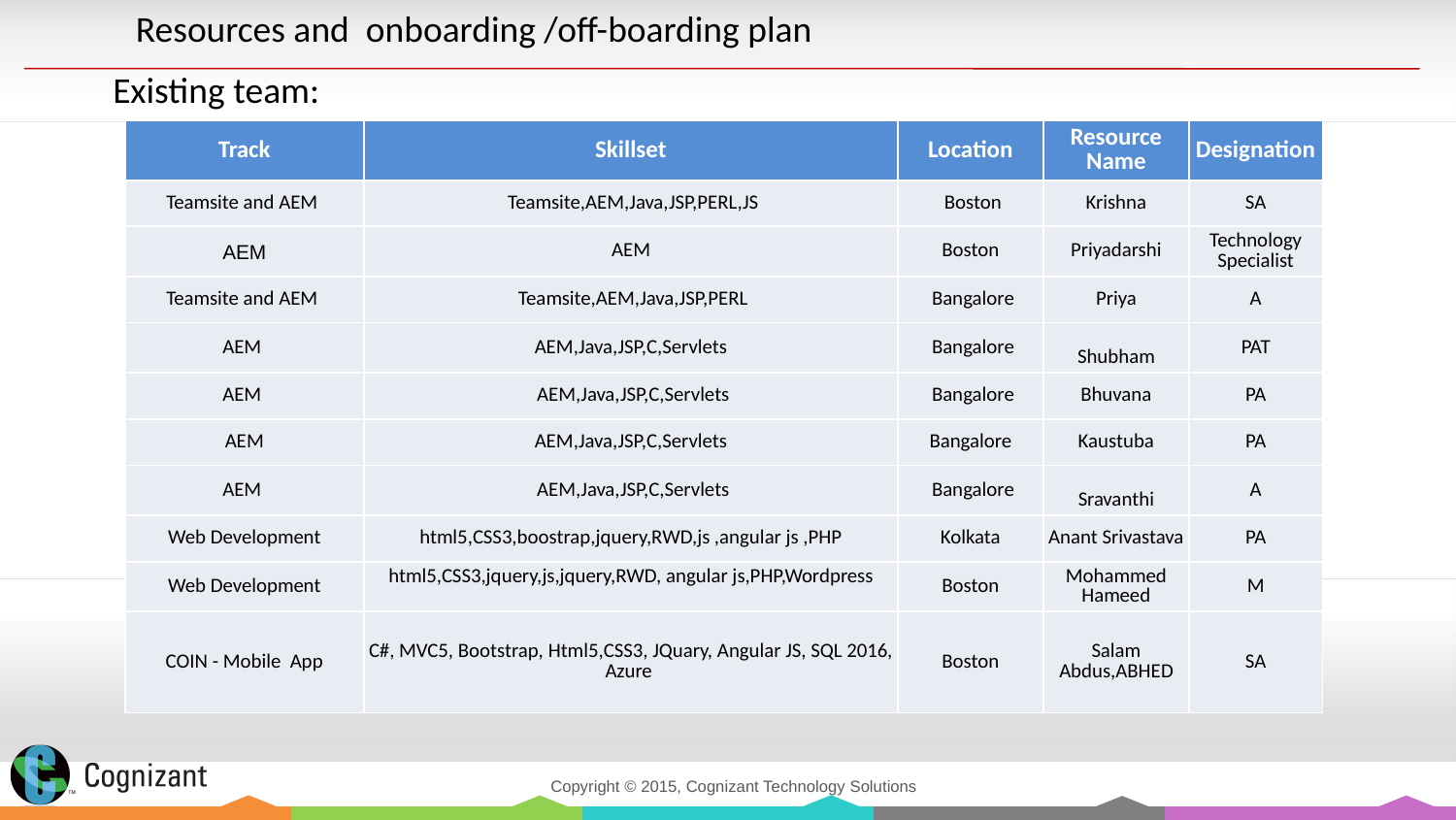

Resources and  onboarding /off-boarding plan
Existing team:
| Track | Skillset | Location | Resource Name | Designation |
| --- | --- | --- | --- | --- |
| Teamsite and AEM | Teamsite,AEM,Java,JSP,PERL,JS | Boston | Krishna | SA |
| AEM | AEM | Boston | Priyadarshi | Technology Specialist |
| Teamsite and AEM | Teamsite,AEM,Java,JSP,PERL | Bangalore | Priya | A |
| AEM | AEM,Java,JSP,C,Servlets | Bangalore | Shubham | PAT |
| AEM | AEM,Java,JSP,C,Servlets | Bangalore | Bhuvana | PA |
| AEM | AEM,Java,JSP,C,Servlets | Bangalore | Kaustuba | PA |
| AEM | AEM,Java,JSP,C,Servlets | Bangalore | Sravanthi | A |
| Web Development | html5,CSS3,boostrap,jquery,RWD,js ,angular js ,PHP | Kolkata | Anant Srivastava | PA |
| Web Development | html5,CSS3,jquery,js,jquery,RWD, angular js,PHP,Wordpress | Boston | Mohammed Hameed | M |
| COIN - Mobile App | C#, MVC5, Bootstrap, Html5,CSS3, JQuary, Angular JS, SQL 2016, Azure | Boston | Salam Abdus,ABHED | SA |